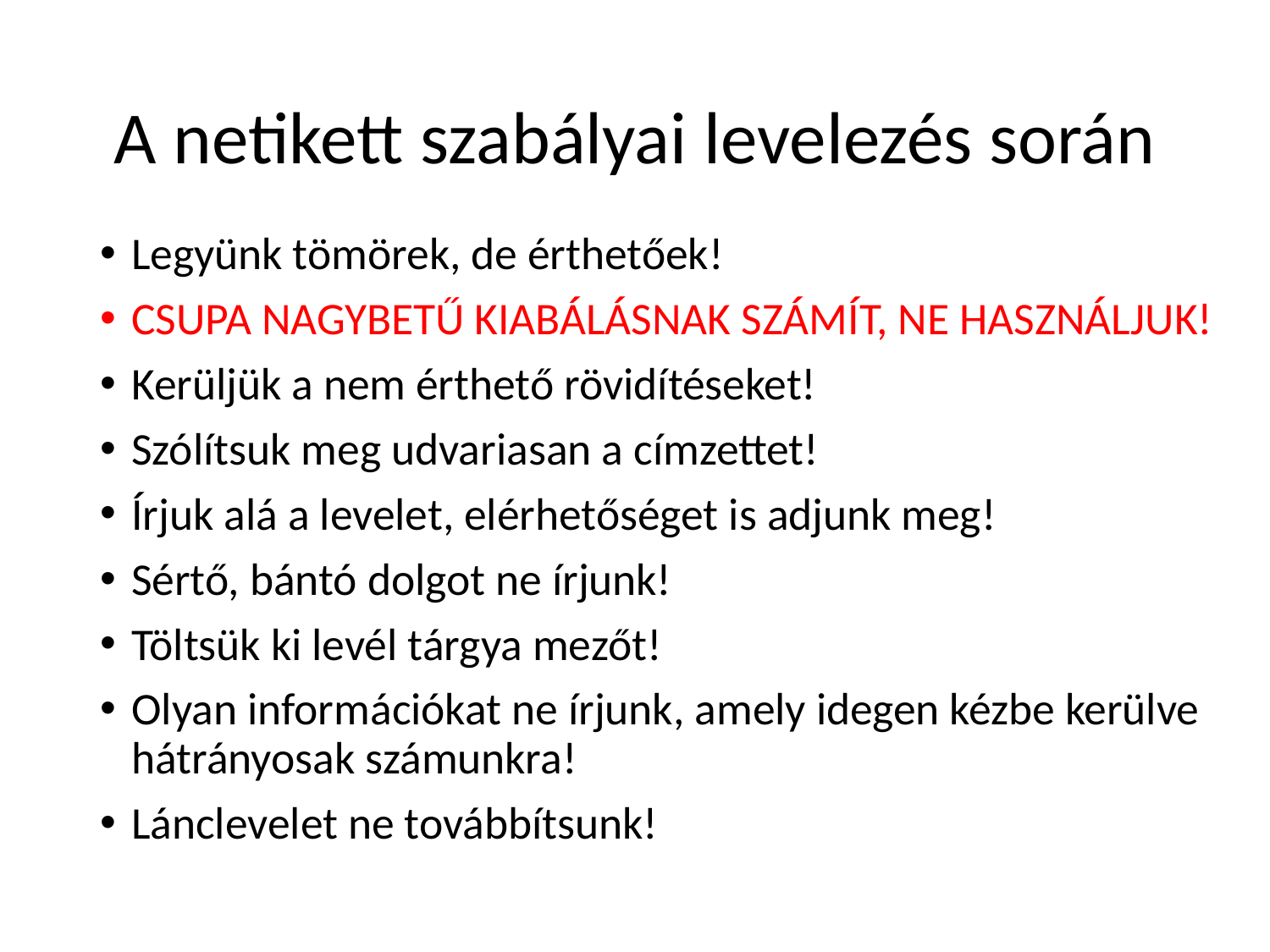

# A netikett szabályai levelezés során
Legyünk tömörek, de érthetőek!
Csupa nagybetű kiabálásnak számít, ne használjuk!
Kerüljük a nem érthető rövidítéseket!
Szólítsuk meg udvariasan a címzettet!
Írjuk alá a levelet, elérhetőséget is adjunk meg!
Sértő, bántó dolgot ne írjunk!
Töltsük ki levél tárgya mezőt!
Olyan információkat ne írjunk, amely idegen kézbe kerülve hátrányosak számunkra!
Lánclevelet ne továbbítsunk!